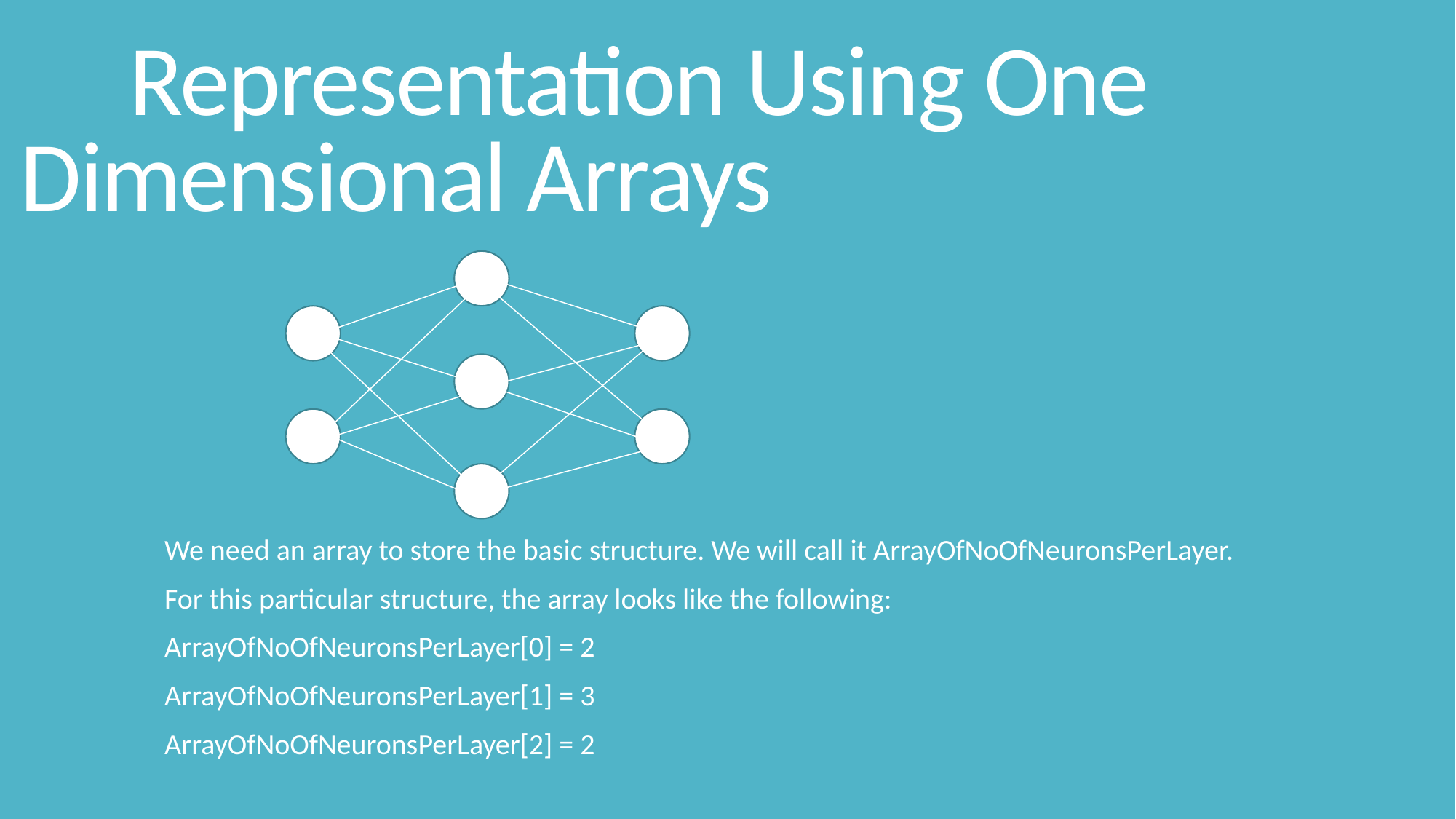

# Representation Using One 	Dimensional Arrays

We need an array to store the basic structure. We will call it ArrayOfNoOfNeuronsPerLayer.
For this particular structure, the array looks like the following:
ArrayOfNoOfNeuronsPerLayer[0] = 2
ArrayOfNoOfNeuronsPerLayer[1] = 3
ArrayOfNoOfNeuronsPerLayer[2] = 2